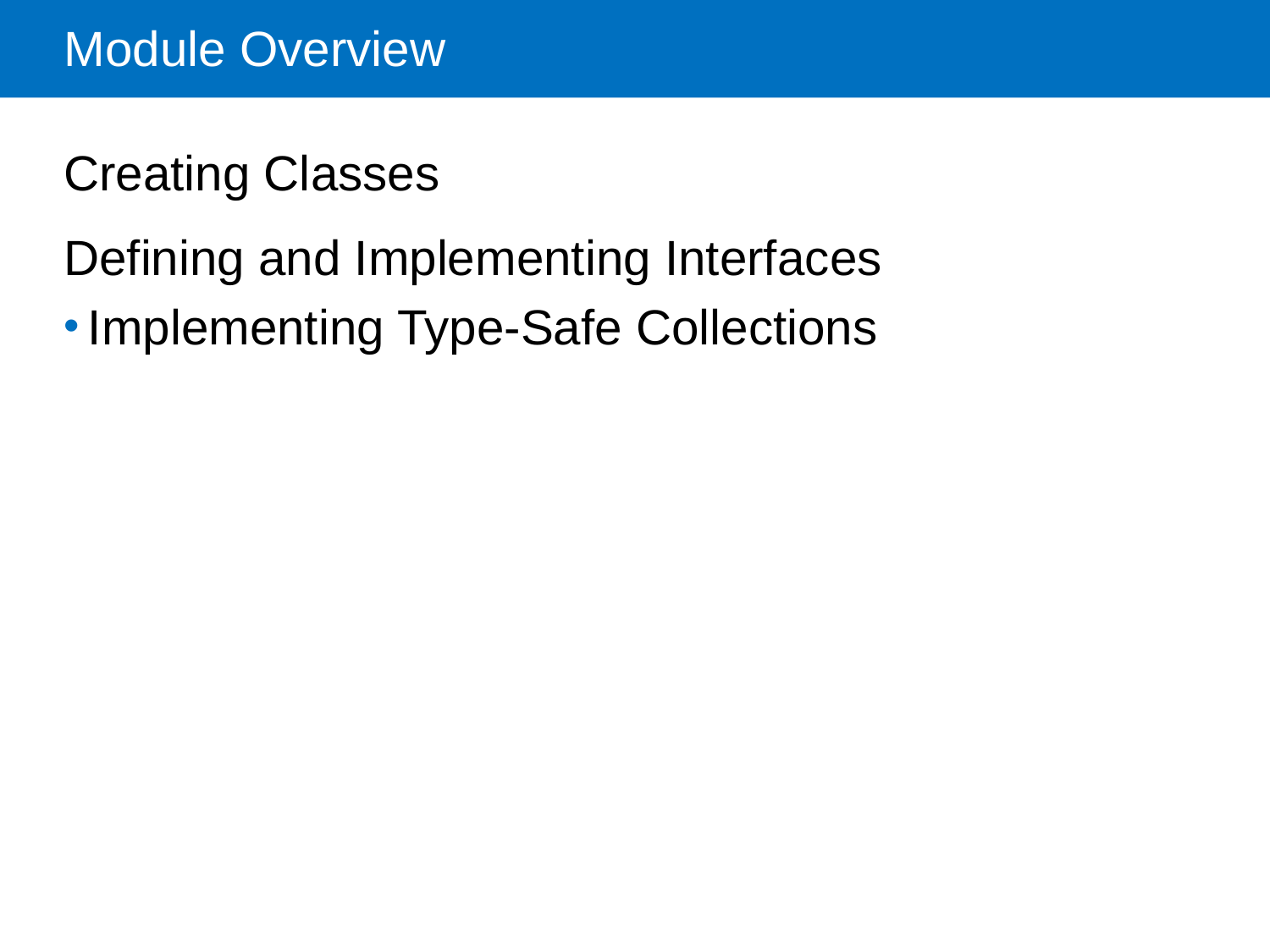

# Module Overview
Creating Classes
Defining and Implementing Interfaces
Implementing Type-Safe Collections